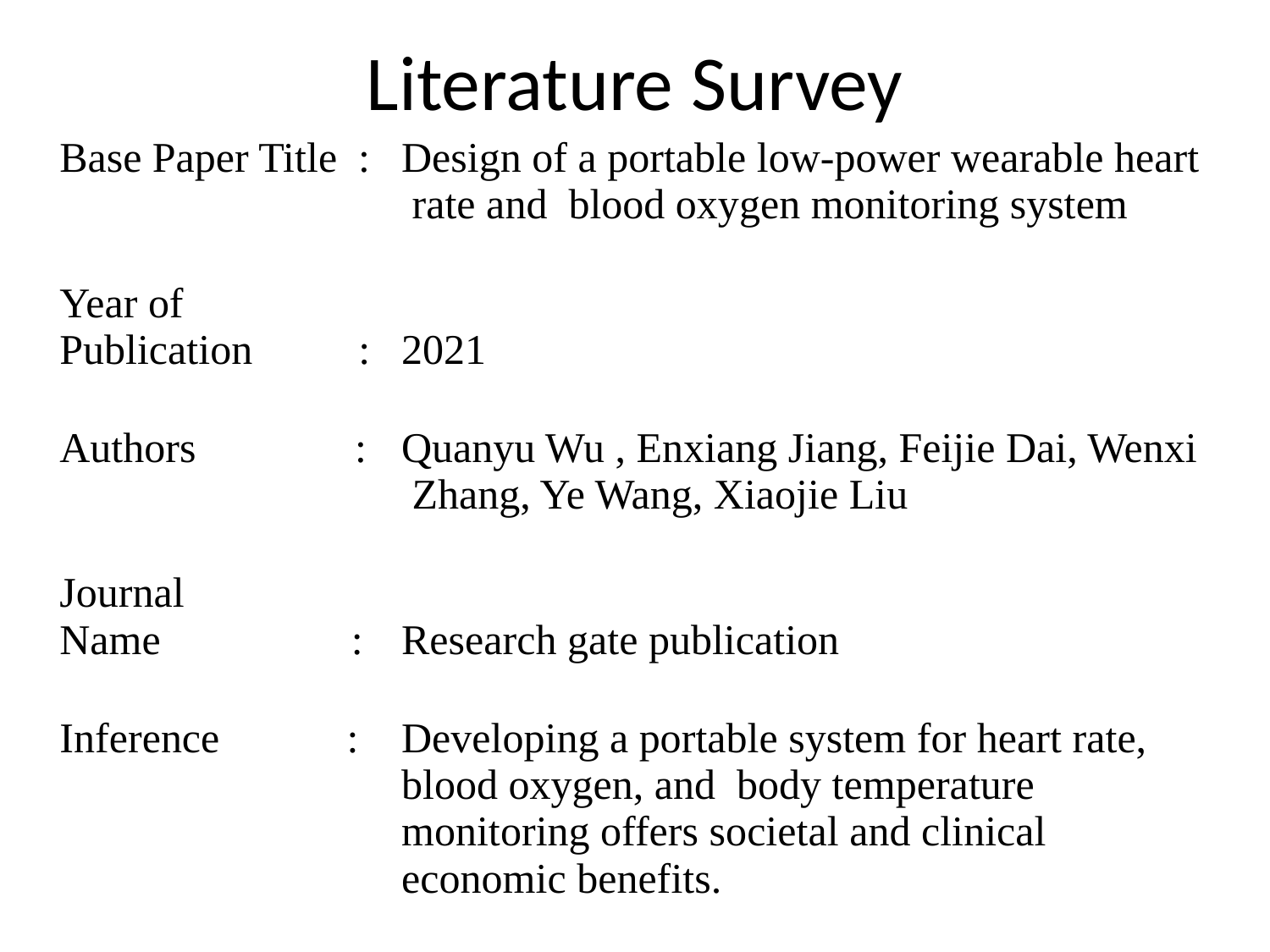

# Literature Survey
| Base Paper Title : | Design of a portable low-power wearable heart rate and blood oxygen monitoring system |
| --- | --- |
| Year of Publication : | 2021 |
| Authors : | Quanyu Wu , Enxiang Jiang, Feijie Dai, Wenxi Zhang, Ye Wang, Xiaojie Liu |
| Journal Name : | Research gate publication |
| Inference : | Developing a portable system for heart rate, blood oxygen, and body temperature monitoring offers societal and clinical economic benefits. |